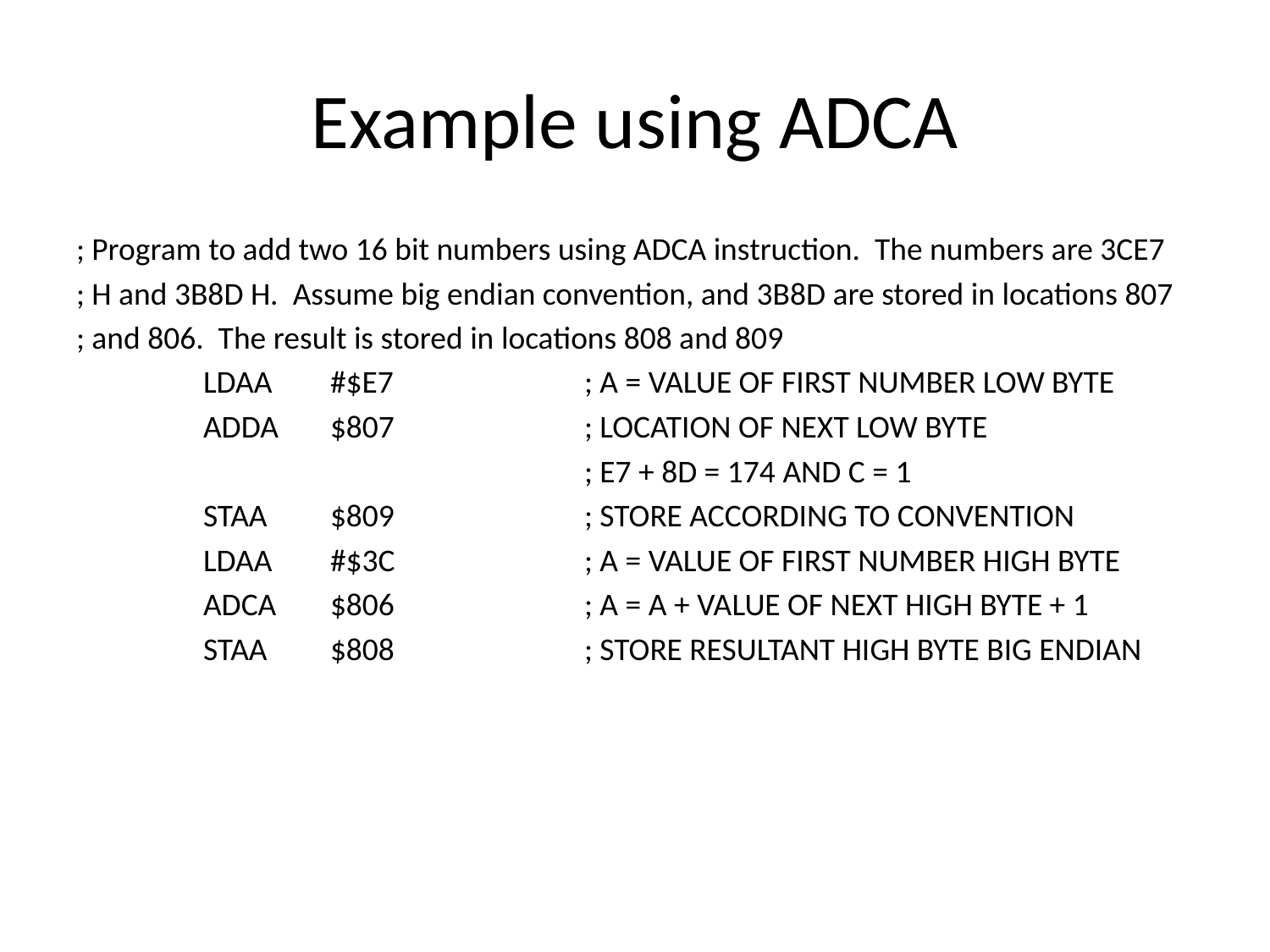

# Example using ADCA
; Program to add two 16 bit numbers using ADCA instruction.  The numbers are 3CE7
; H and 3B8D H.  Assume big endian convention, and 3B8D are stored in locations 807
; and 806.  The result is stored in locations 808 and 809
	LDAA	#$E7		; A = VALUE OF FIRST NUMBER LOW BYTE
	ADDA	$807		; LOCATION OF NEXT LOW BYTE
				; E7 + 8D = 174 AND C = 1
	STAA	$809		; STORE ACCORDING TO CONVENTION
	LDAA	#$3C		; A = VALUE OF FIRST NUMBER HIGH BYTE
	ADCA	$806		; A = A + VALUE OF NEXT HIGH BYTE + 1
	STAA	$808		; STORE RESULTANT HIGH BYTE BIG ENDIAN